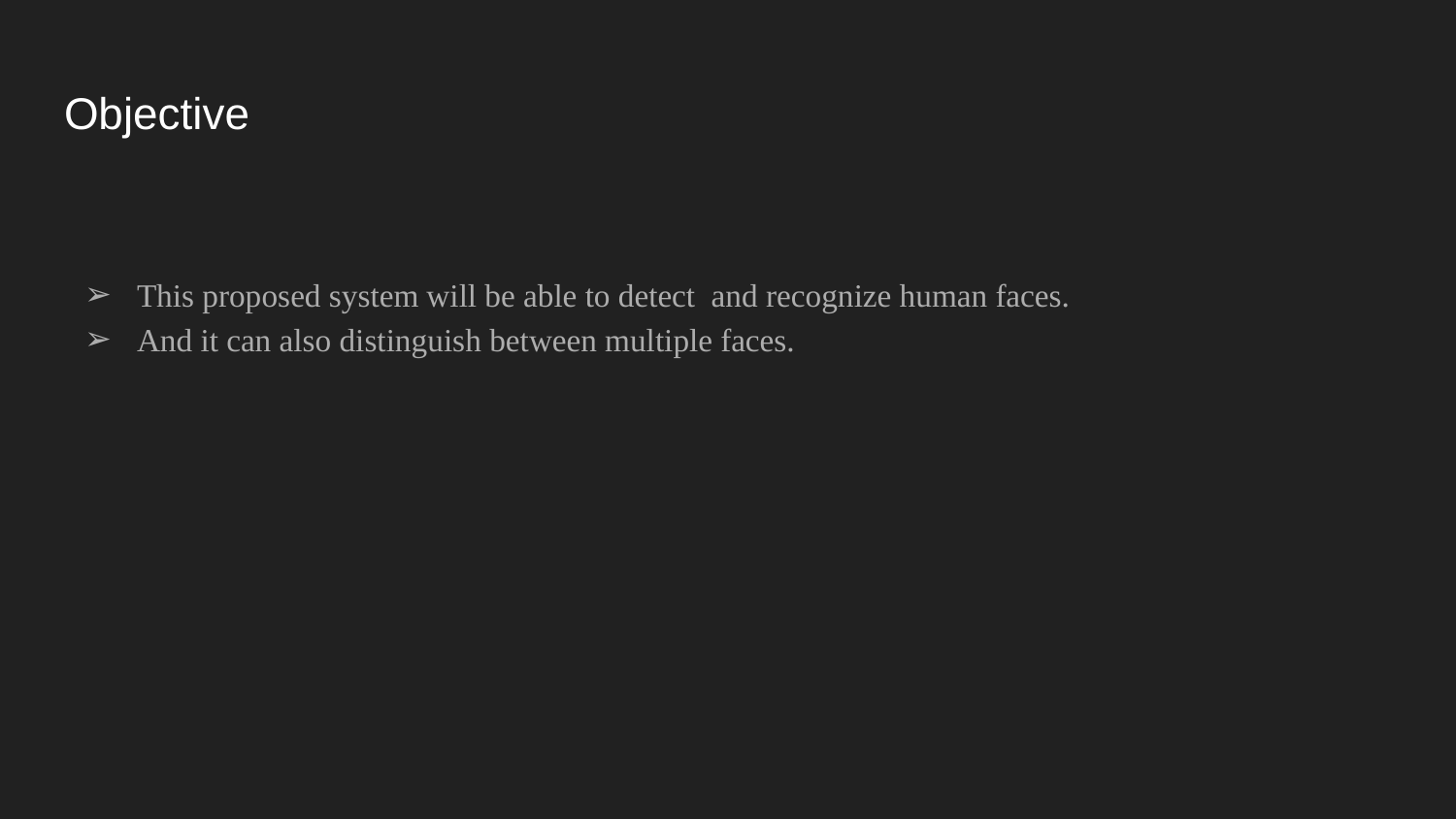

# Objective

This proposed system will be able to detect  and recognize human faces.
And it can also distinguish between multiple faces.